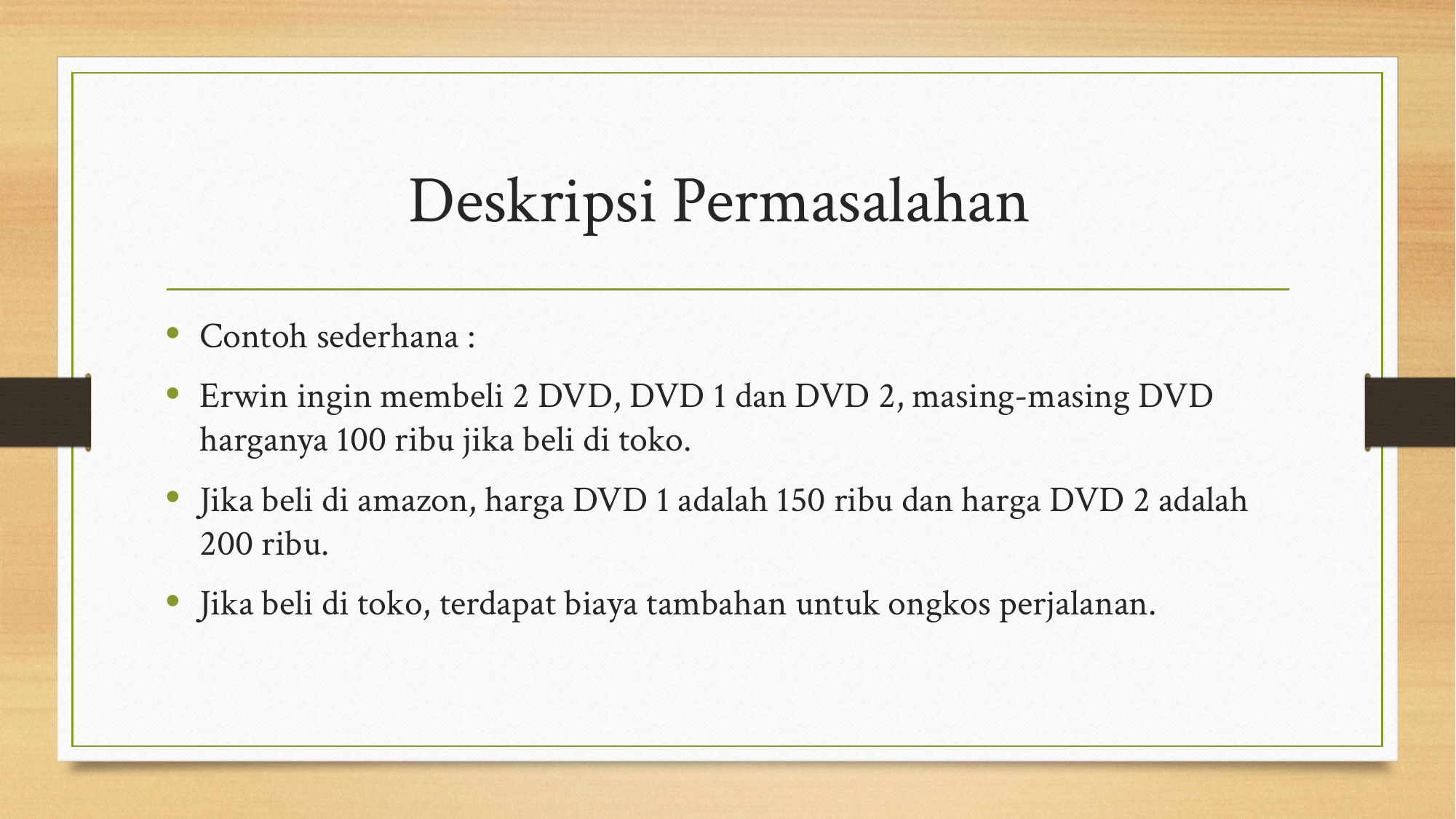

# Deskripsi Permasalahan
Contoh sederhana :
Erwin ingin membeli 2 DVD, DVD 1 dan DVD 2, masing-masing DVD harganya 100 ribu jika beli di toko.
Jika beli di amazon, harga DVD 1 adalah 150 ribu dan harga DVD 2 adalah 200 ribu.
Jika beli di toko, terdapat biaya tambahan untuk ongkos perjalanan.